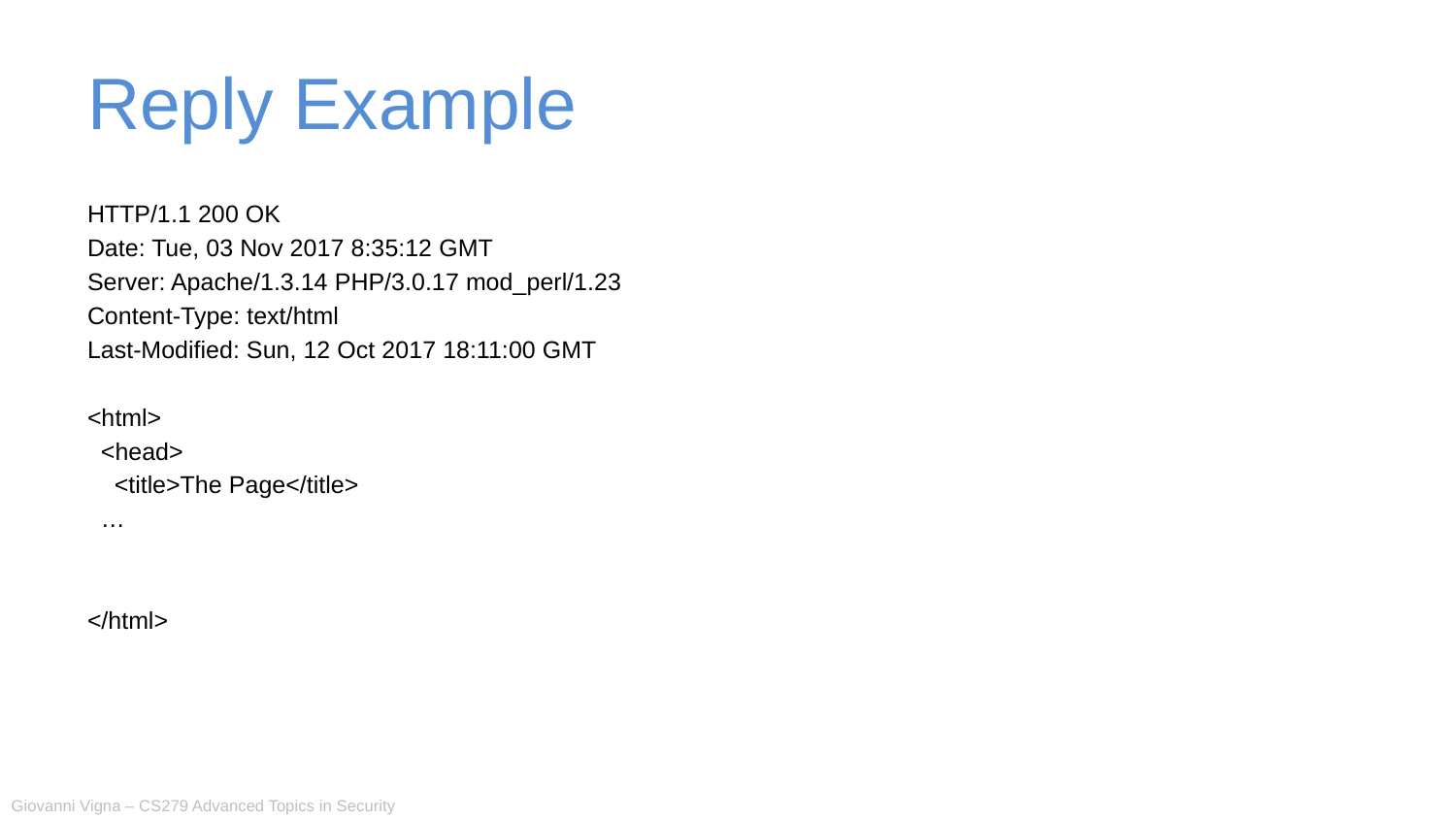

# Reply Example
HTTP/1.1 200 OK
Date: Tue, 03 Nov 2017 8:35:12 GMT
Server: Apache/1.3.14 PHP/3.0.17 mod_perl/1.23
Content-Type: text/html
Last-Modified: Sun, 12 Oct 2017 18:11:00 GMT

<html>
  <head>
    <title>The Page</title>
  …

</html>